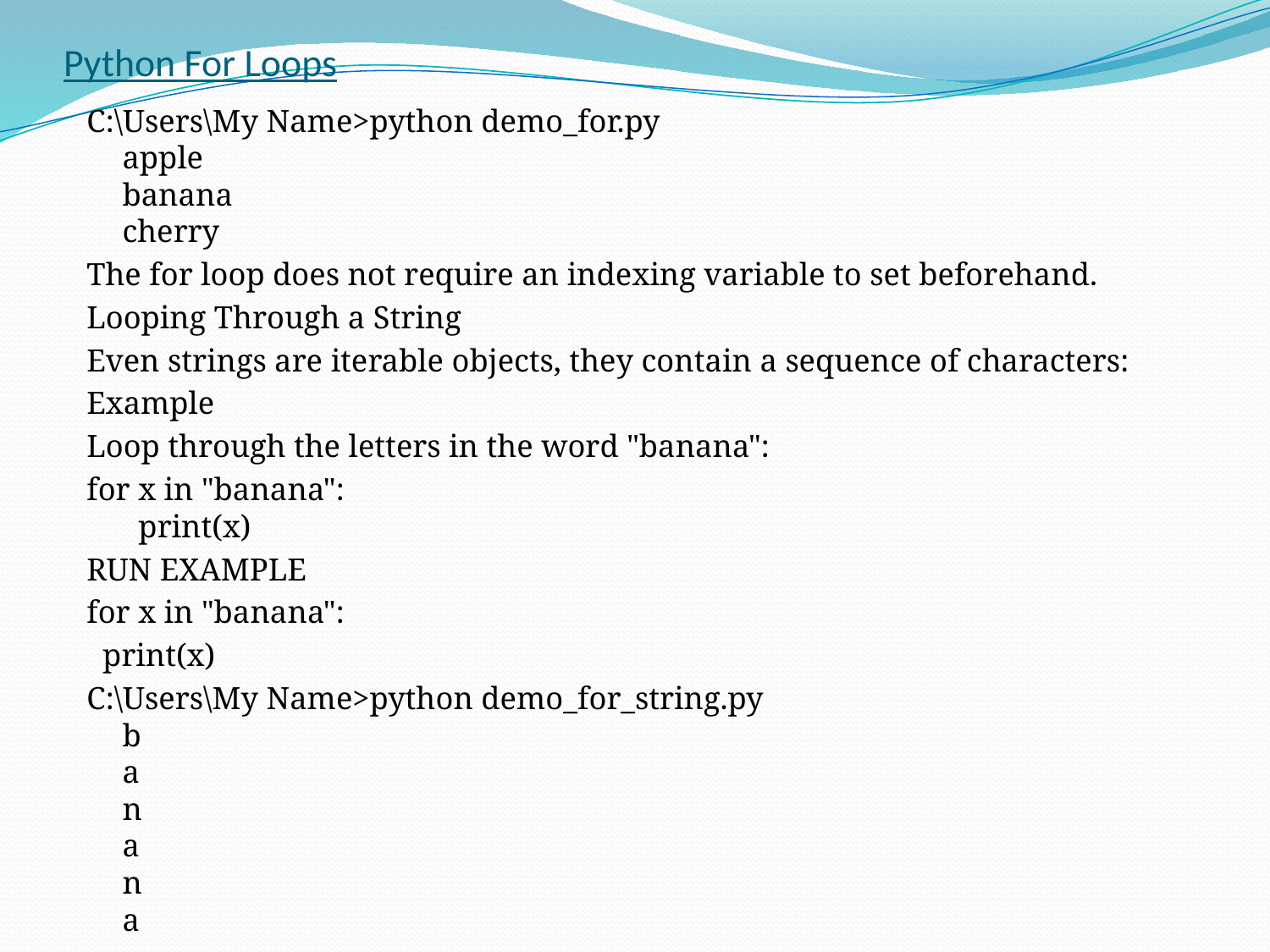

# Python For Loops
C:\Users\My Name>python demo_for.py
apple
banana
cherry
The for loop does not require an indexing variable to set beforehand.
Looping Through a String
Even strings are iterable objects, they contain a sequence of characters:
Example
Loop through the letters in the word "banana":
for x in "banana":
  print(x)
RUN EXAMPLE
for x in "banana":
  print(x)
C:\Users\My Name>python demo_for_string.py
b
a
n
a
n
a